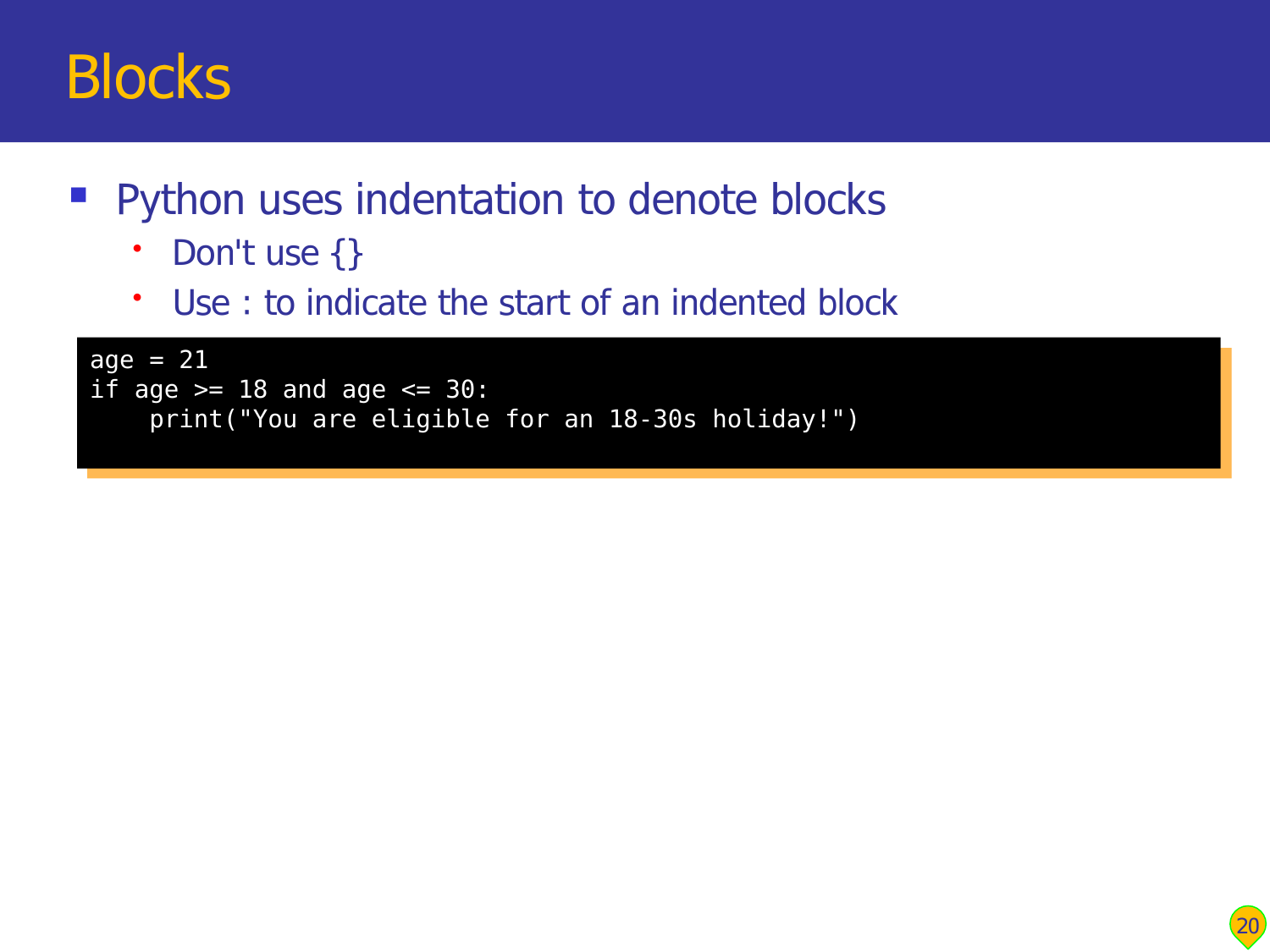

# Blocks
Python uses indentation to denote blocks
Don't use {}
Use : to indicate the start of an indented block
age = 21
if age >= 18 and age <= 30:
    print("You are eligible for an 18-30s holiday!")

20